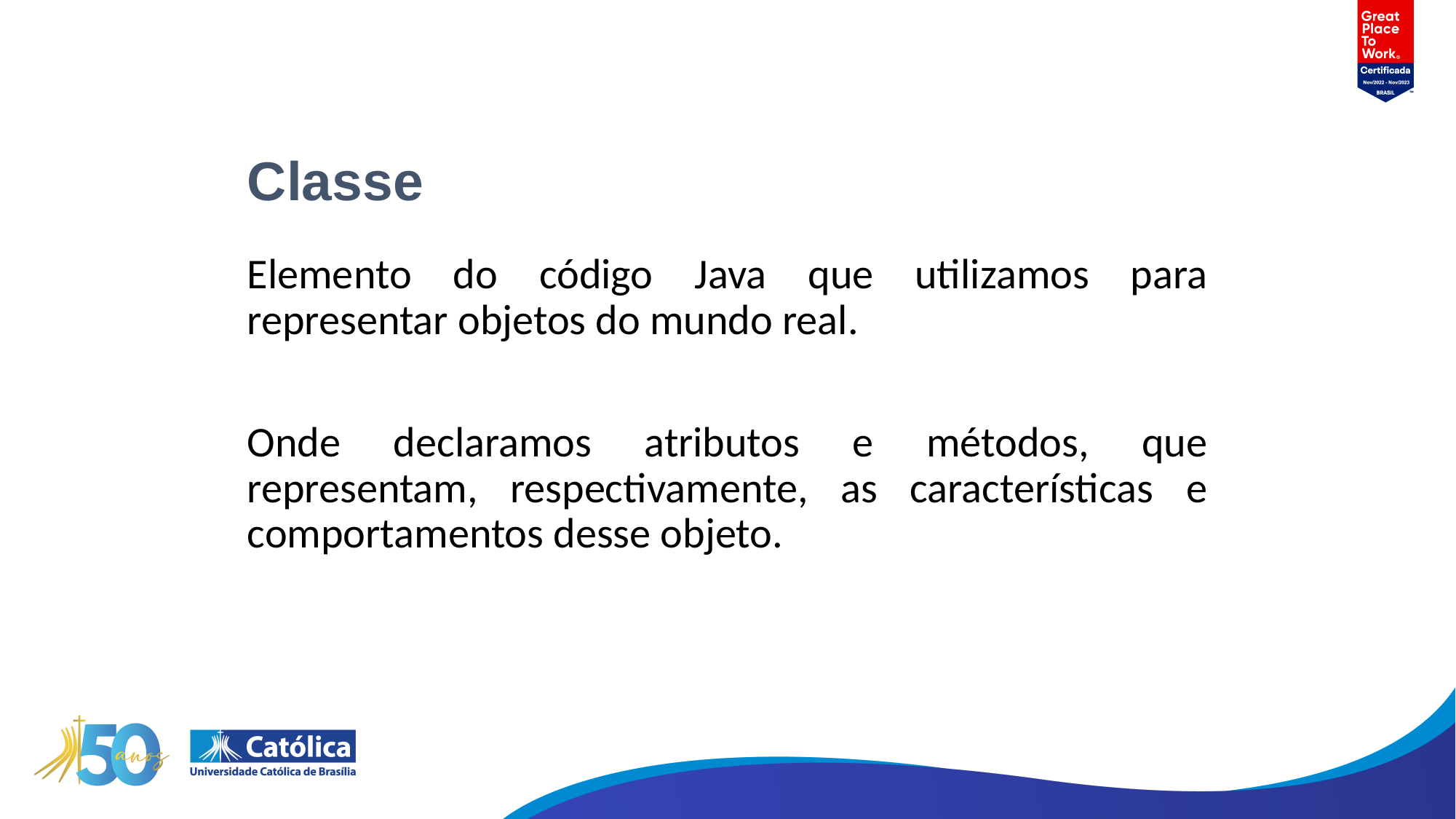

# Classe
Elemento do código Java que utilizamos para representar objetos do mundo real.

Onde declaramos atributos e métodos, que representam, respectivamente, as características e comportamentos desse objeto.